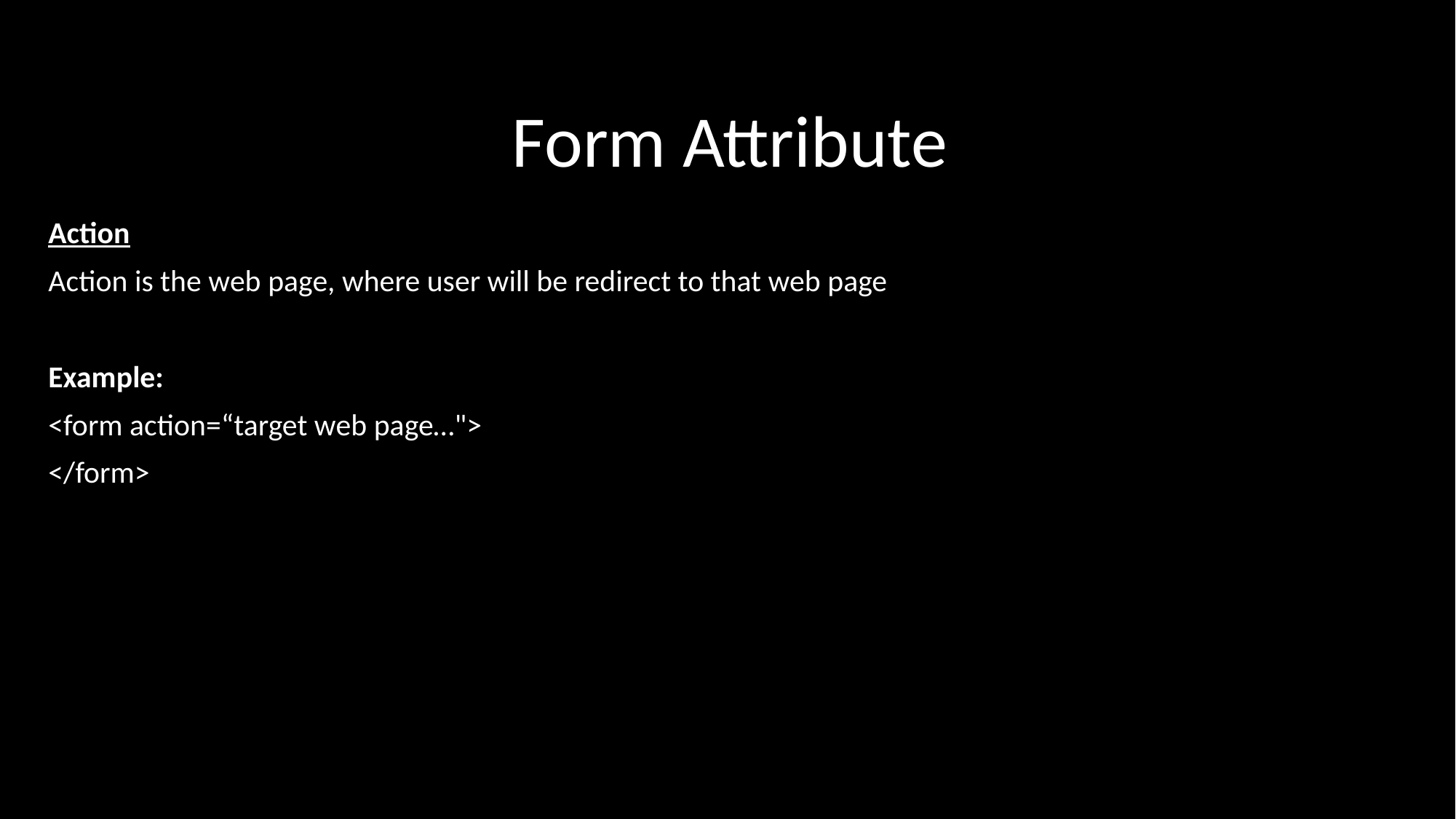

# Form Attribute
Action
Action is the web page, where user will be redirect to that web page

Example:
<form action=“target web page…">
</form>